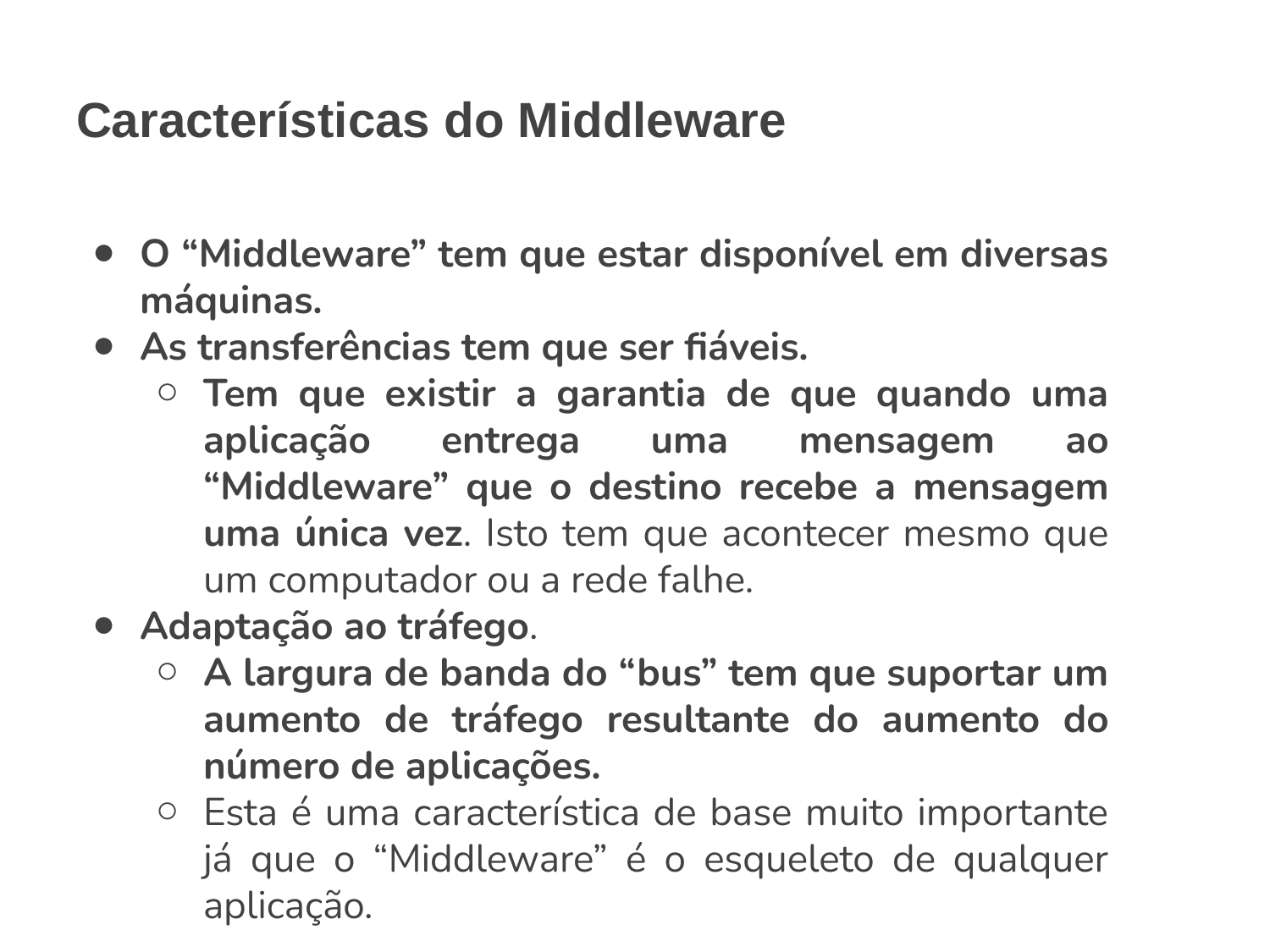

# Características do Middleware
O “Middleware” tem que estar disponível em diversas máquinas.
As transferências tem que ser fiáveis.
Tem que existir a garantia de que quando uma aplicação entrega uma mensagem ao “Middleware” que o destino recebe a mensagem uma única vez. Isto tem que acontecer mesmo que um computador ou a rede falhe.
Adaptação ao tráfego.
A largura de banda do “bus” tem que suportar um aumento de tráfego resultante do aumento do número de aplicações.
Esta é uma característica de base muito importante já que o “Middleware” é o esqueleto de qualquer aplicação.